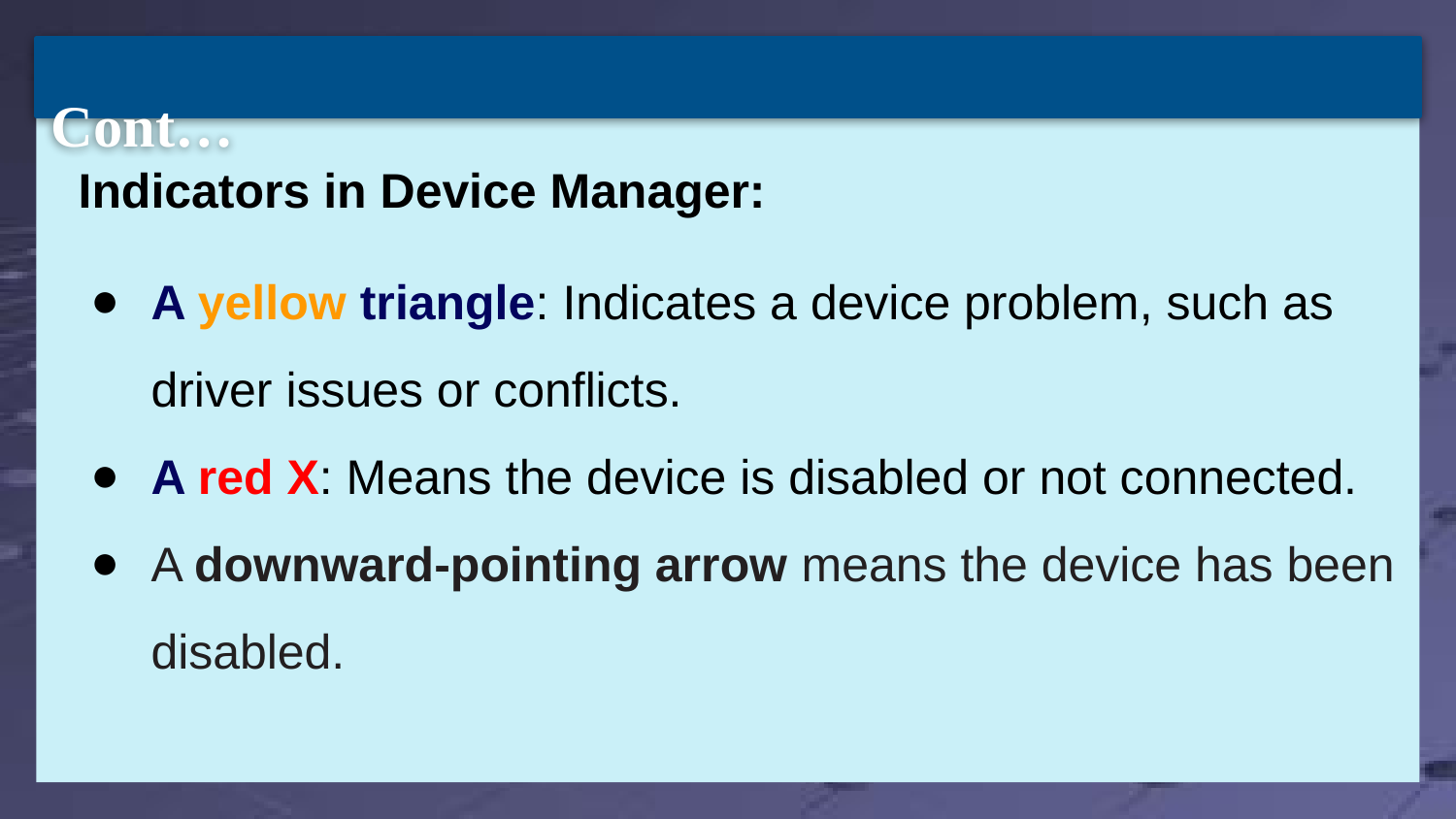

Cont…

Indicators in Device Manager:
A yellow triangle: Indicates a device problem, such as driver issues or conflicts.
A red X: Means the device is disabled or not connected.
A downward-pointing arrow means the device has been disabled.